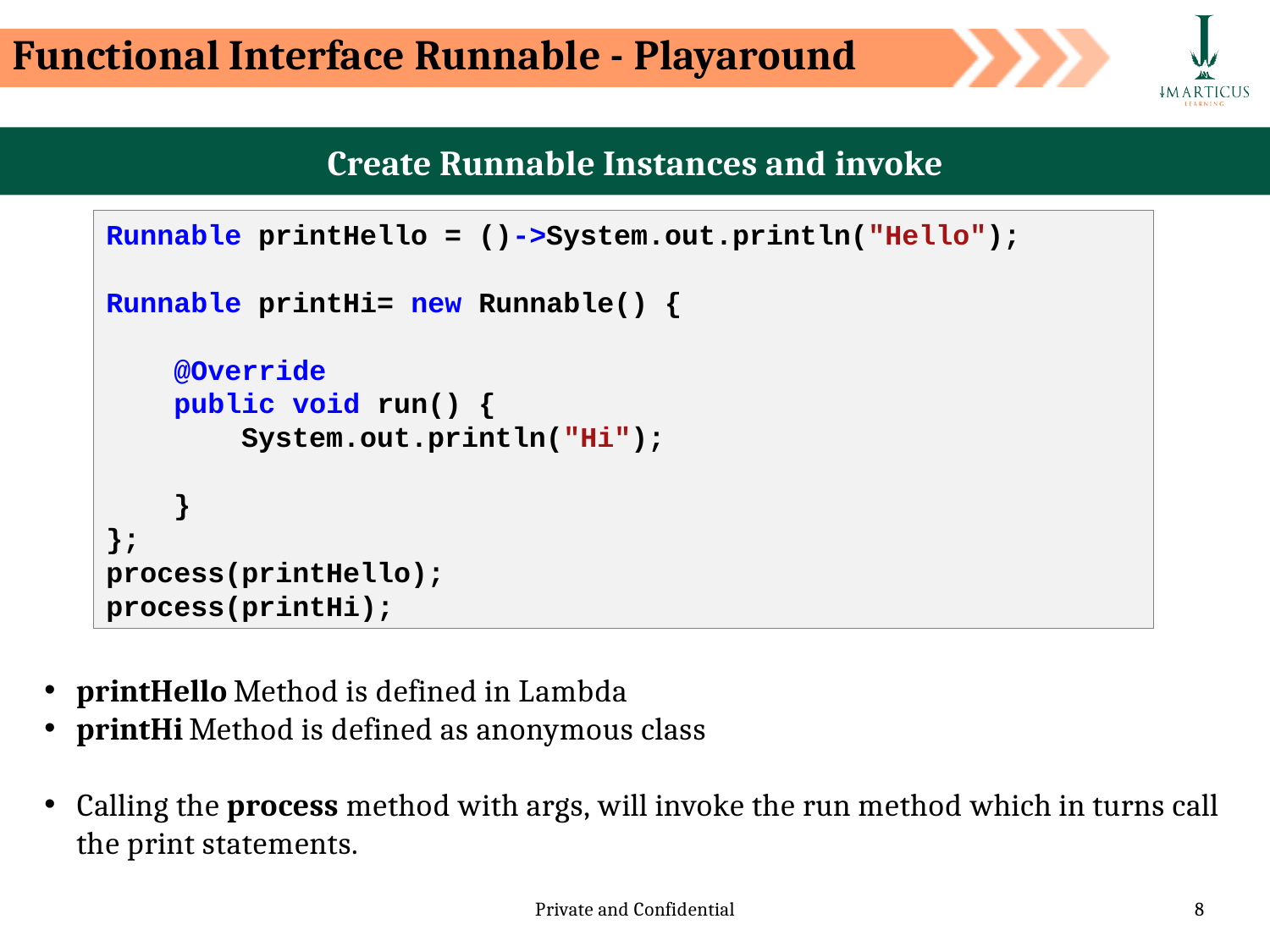

Functional Interface Runnable - Playaround
Create Runnable Instances and invoke
Runnable printHello = ()->System.out.println("Hello");
Runnable printHi= new Runnable() {

    @Override
    public void run() {
        System.out.println("Hi");

    }
};
process(printHello);
process(printHi);
printHello Method is defined in Lambda
printHi Method is defined as anonymous class

Calling the process method with args, will invoke the run method which in turns call the print statements.